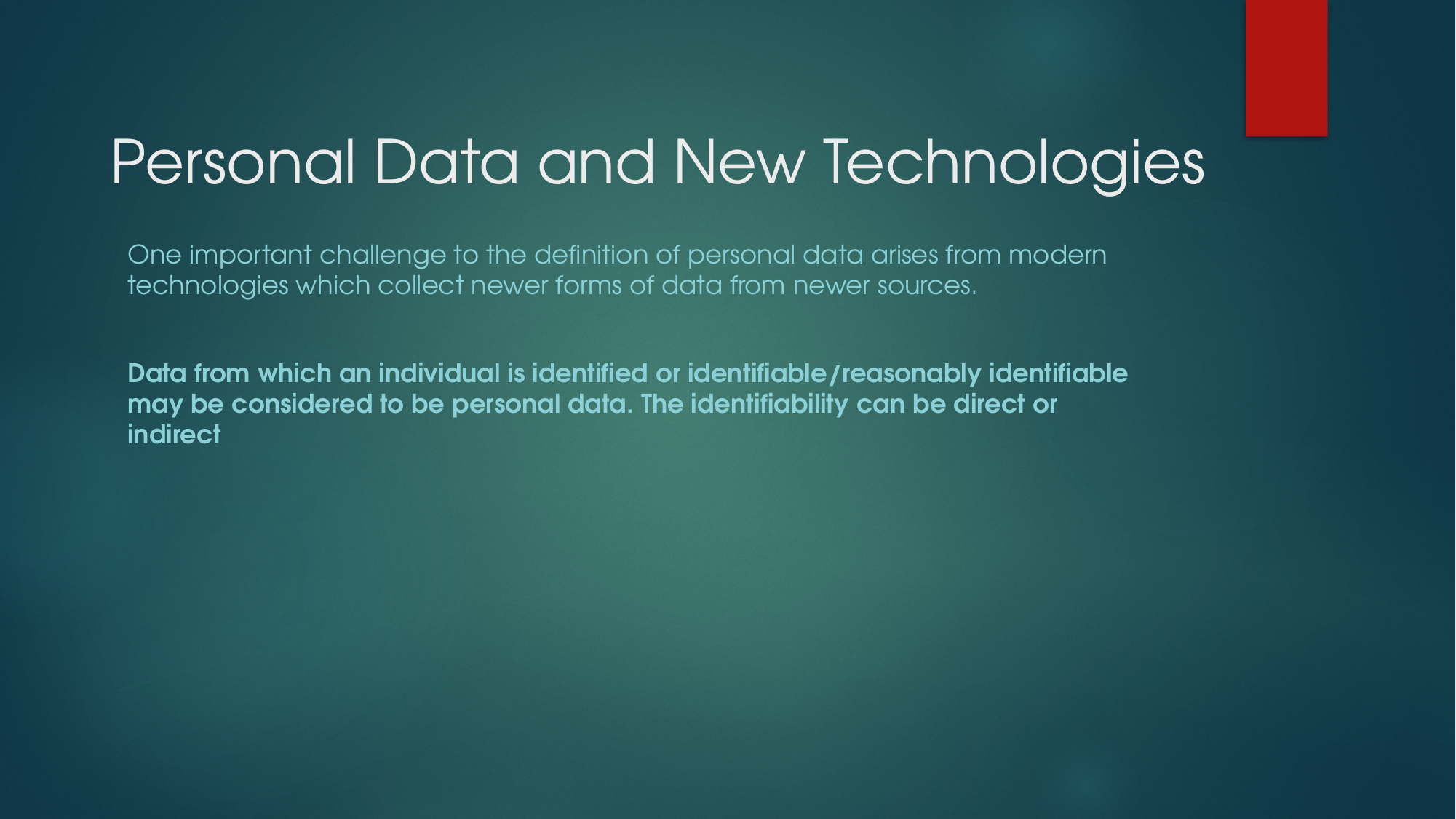

# Personal Data and New Technologies
One important challenge to the definition of personal data arises from modern technologies which collect newer forms of data from newer sources.

Data from which an individual is identified or identifiable/reasonably identifiable may be considered to be personal data. The identifiability can be direct or indirect